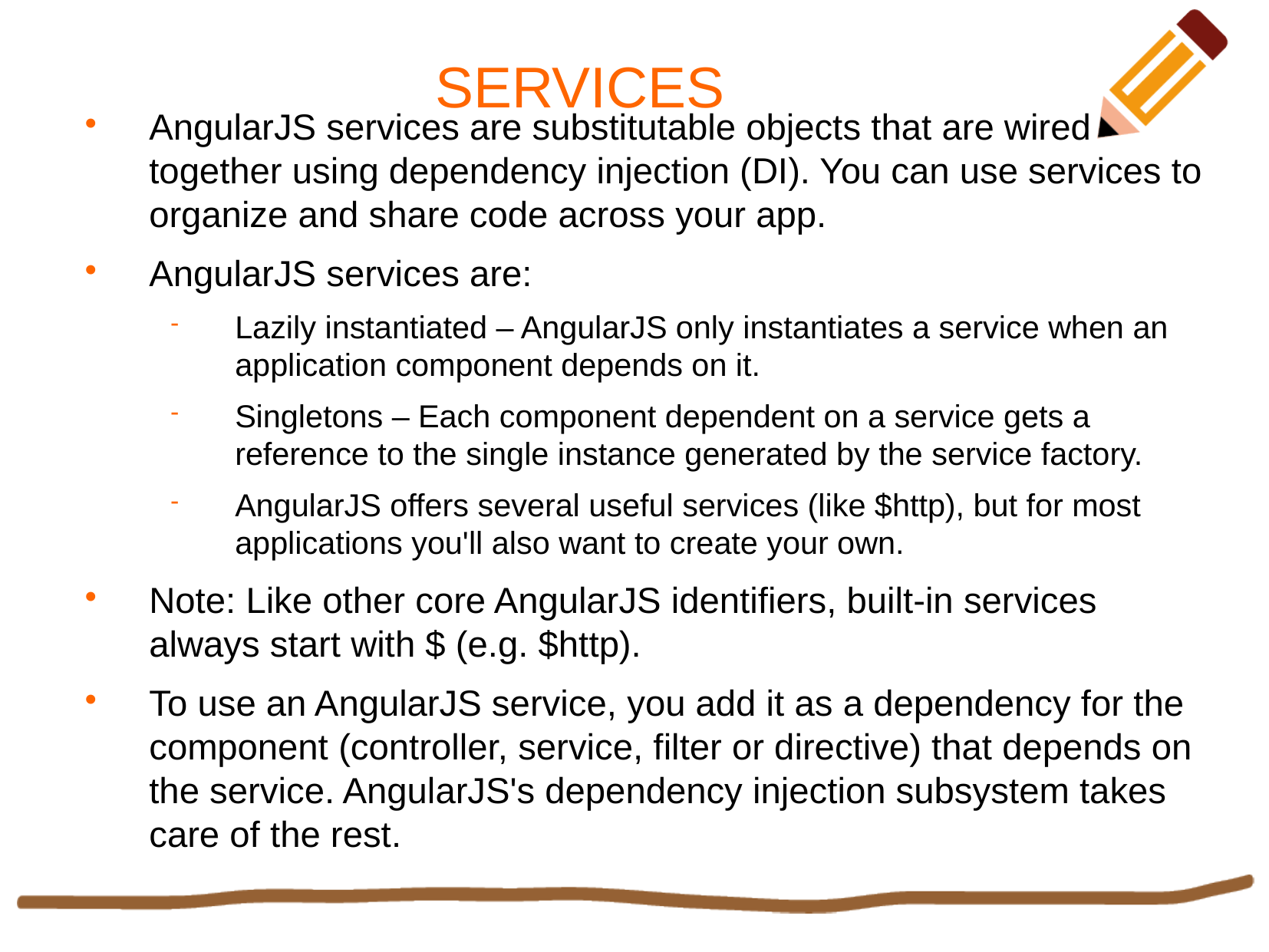

SERVICES
AngularJS services are substitutable objects that are wired together using dependency injection (DI). You can use services to organize and share code across your app.
AngularJS services are:
Lazily instantiated – AngularJS only instantiates a service when an application component depends on it.
Singletons – Each component dependent on a service gets a reference to the single instance generated by the service factory.
AngularJS offers several useful services (like $http), but for most applications you'll also want to create your own.
Note: Like other core AngularJS identifiers, built-in services always start with $ (e.g. $http).
To use an AngularJS service, you add it as a dependency for the component (controller, service, filter or directive) that depends on the service. AngularJS's dependency injection subsystem takes care of the rest.